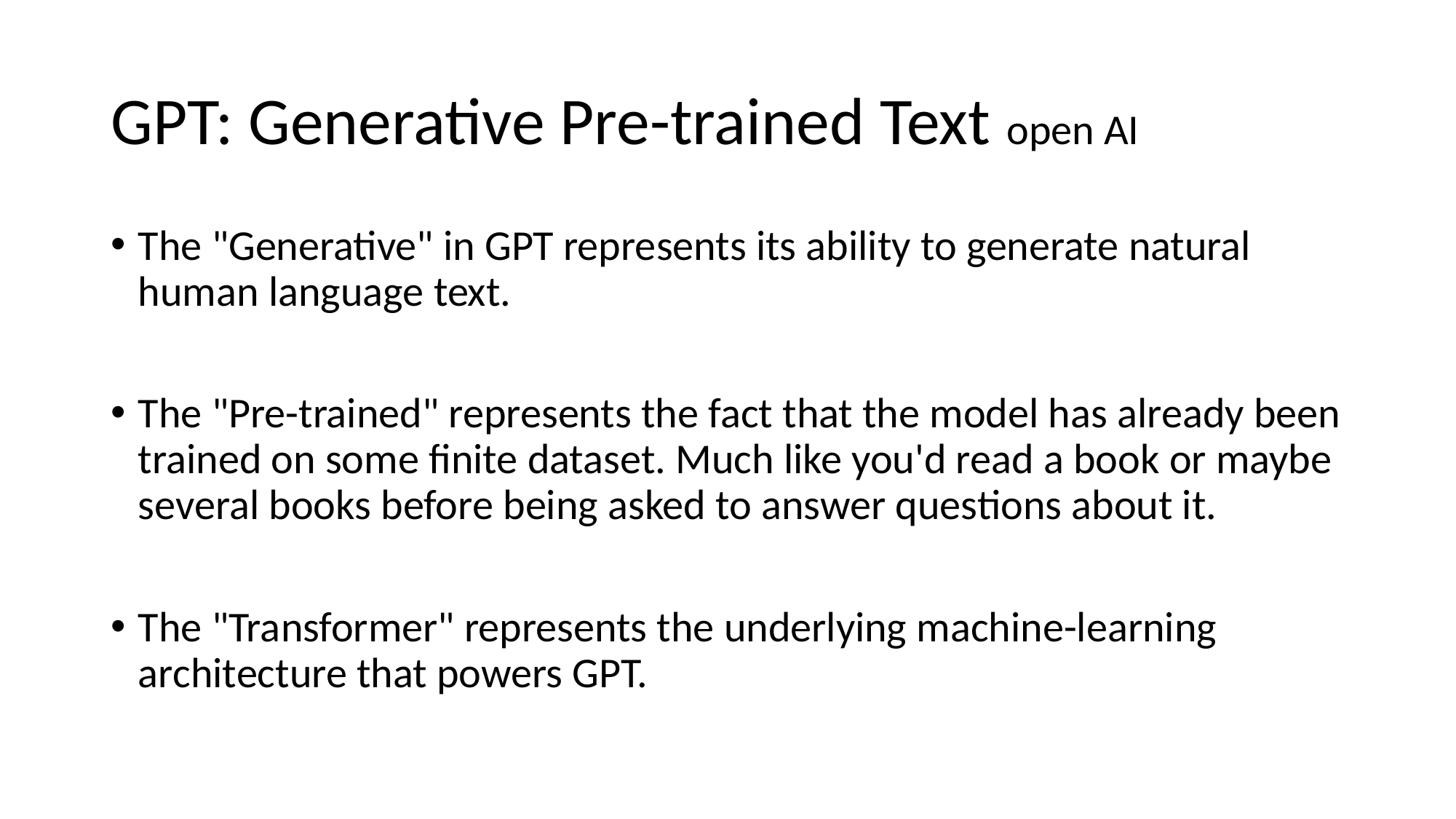

# GPT: Generative Pre-trained Text open AI
The "Generative" in GPT represents its ability to generate natural human language text.

The "Pre-trained" represents the fact that the model has already been trained on some finite dataset. Much like you'd read a book or maybe several books before being asked to answer questions about it.

The "Transformer" represents the underlying machine-learning architecture that powers GPT.